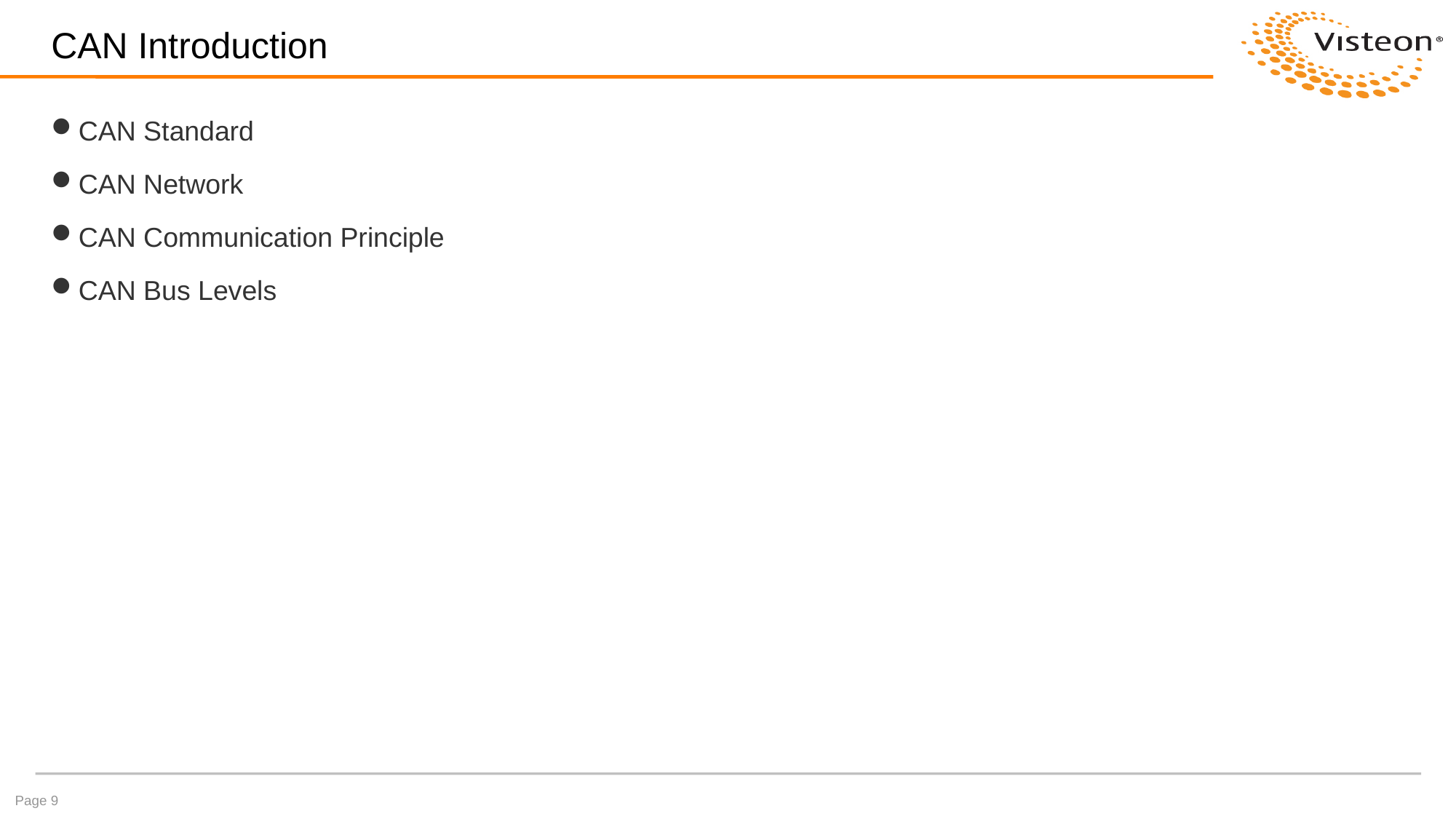

# CAN Introduction
CAN Standard
CAN Network
CAN Communication Principle
CAN Bus Levels

Page 9